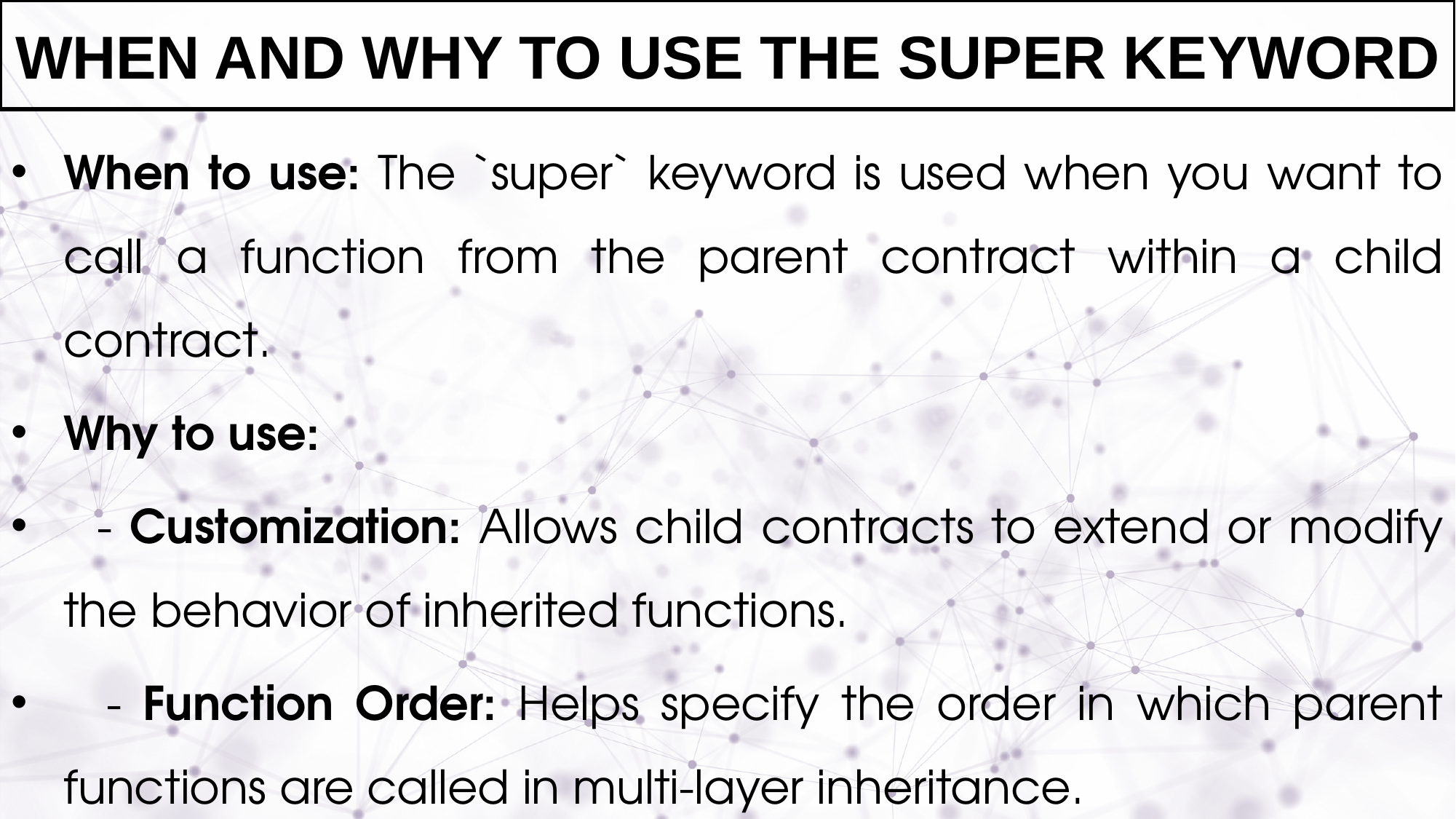

# WHEN AND WHY TO USE THE SUPER KEYWORD
When to use: The `super` keyword is used when you want to call a function from the parent contract within a child contract.
Why to use:
  - Customization: Allows child contracts to extend or modify the behavior of inherited functions.
  - Function Order: Helps specify the order in which parent functions are called in multi-layer inheritance.